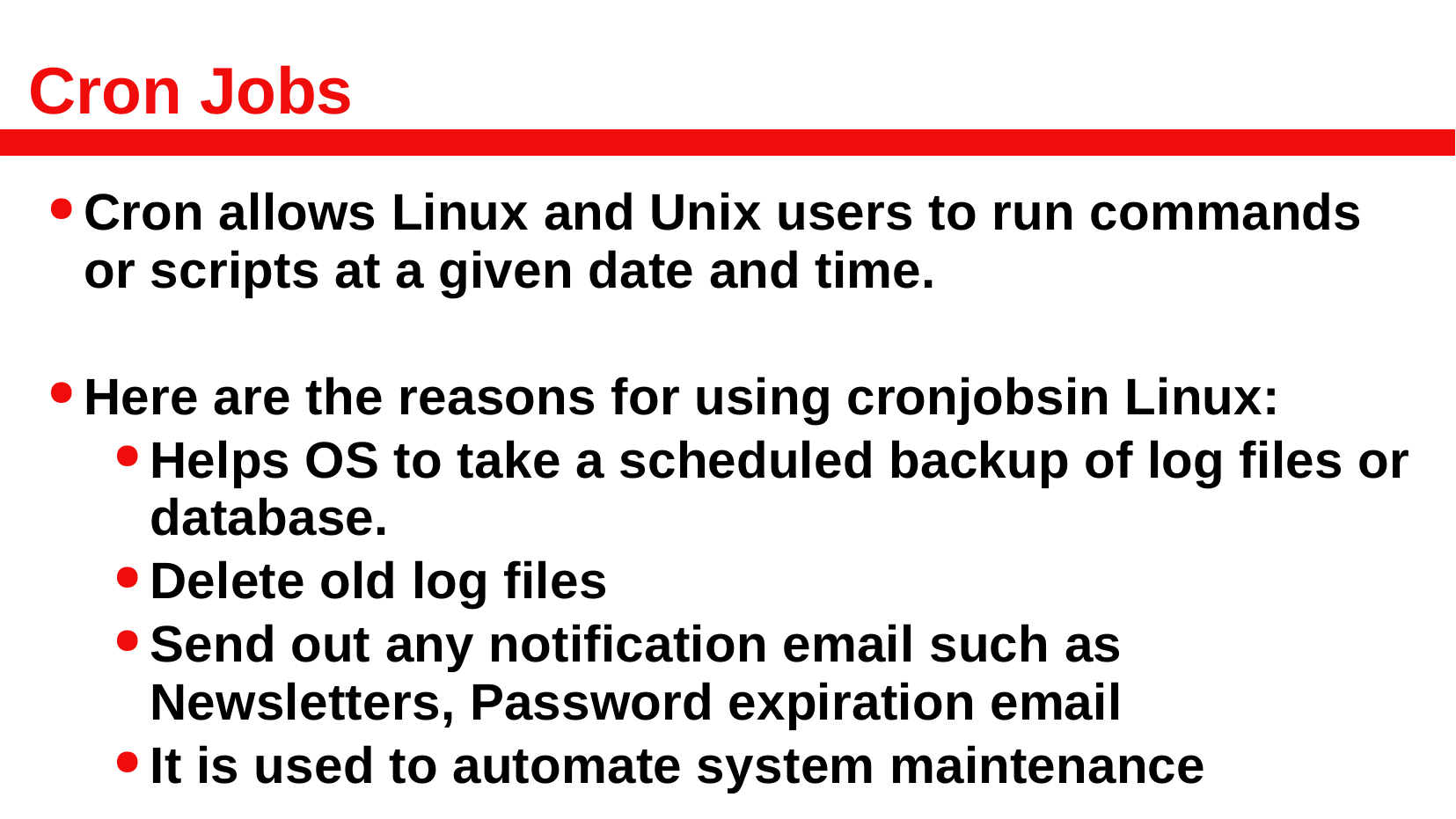

# Cron Jobs

Cron allows Linux and Unix users to run commands or scripts at a given date and time.

Here are the reasons for using cronjobsin Linux:
Helps OS to take a scheduled backup of log files or database.
Delete old log files
Send out any notification email such as Newsletters, Password expiration email
It is used to automate system maintenance